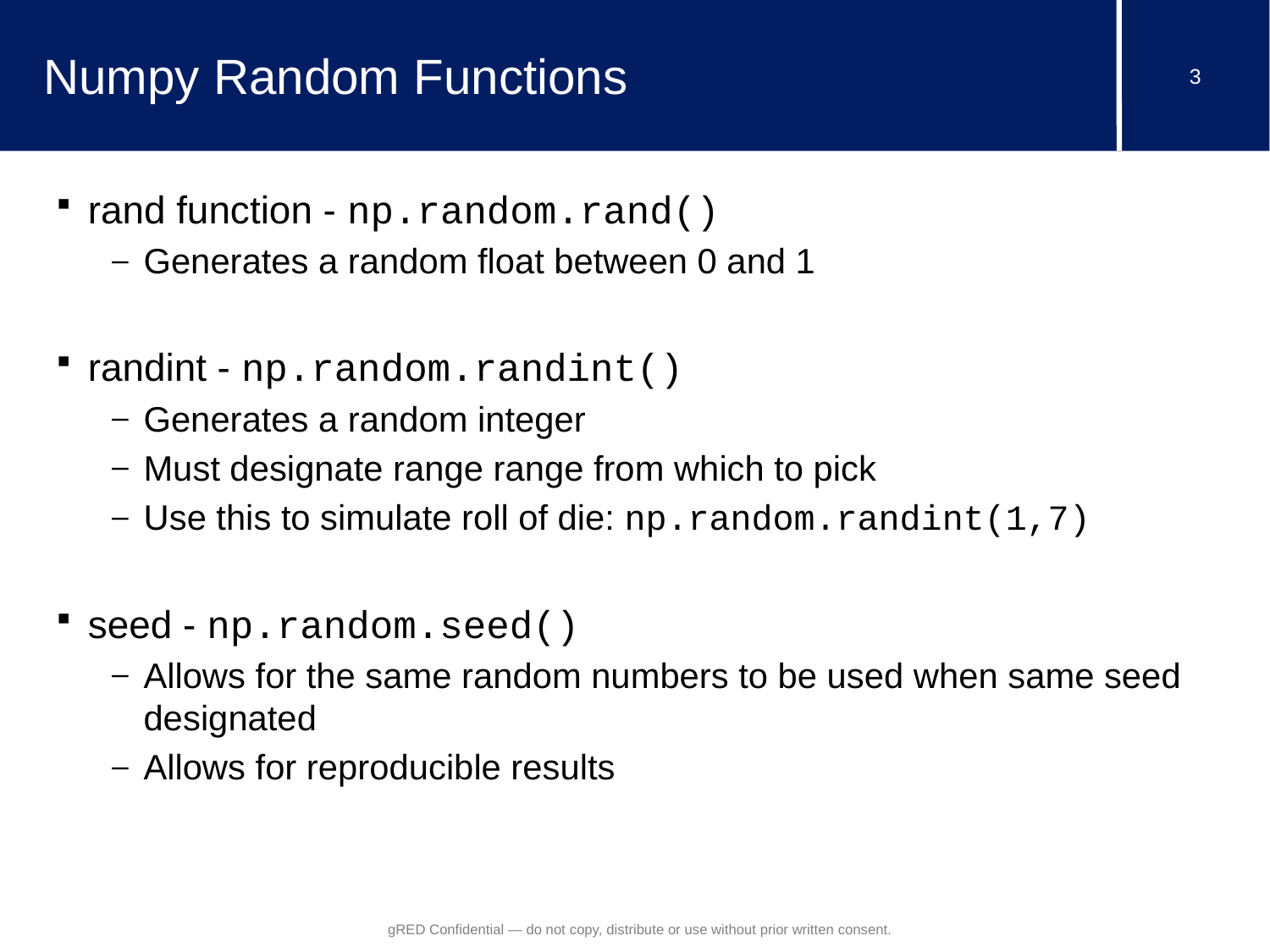

# Numpy Random Functions
rand function - np.random.rand()
Generates a random float between 0 and 1

randint - np.random.randint()
Generates a random integer
Must designate range range from which to pick
Use this to simulate roll of die: np.random.randint(1,7)

seed - np.random.seed()
Allows for the same random numbers to be used when same seed designated
Allows for reproducible results
gRED Confidential — do not copy, distribute or use without prior written consent.